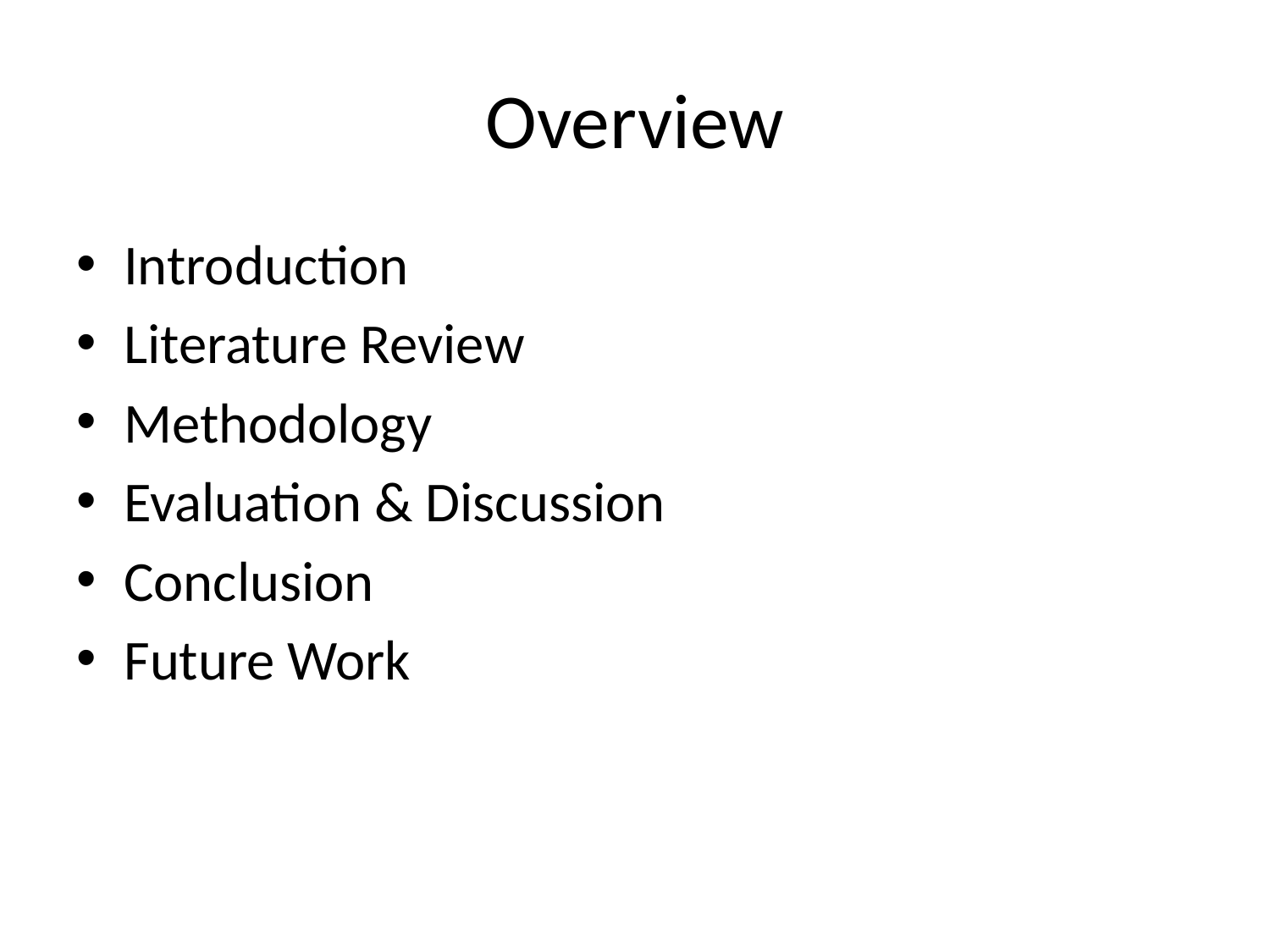

# Overview
Introduction
Literature Review
Methodology
Evaluation & Discussion
Conclusion
Future Work